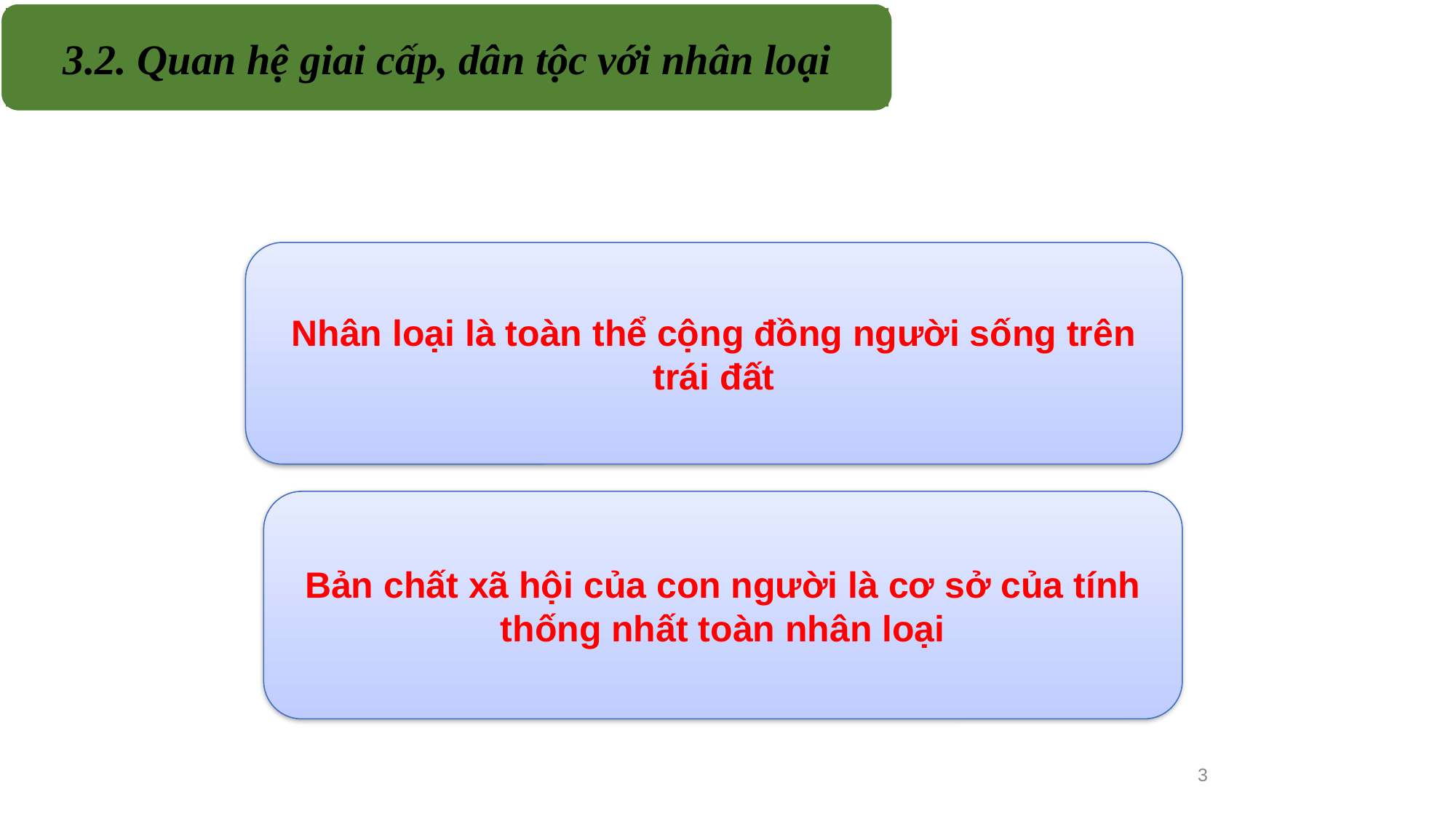

3.2. Quan hệ giai cấp, dân tộc với nhân loại
Nhân loại là toàn thể cộng đồng người sống trên trái đất
Bản chất xã hội của con người là cơ sở của tính thống nhất toàn nhân loại
3